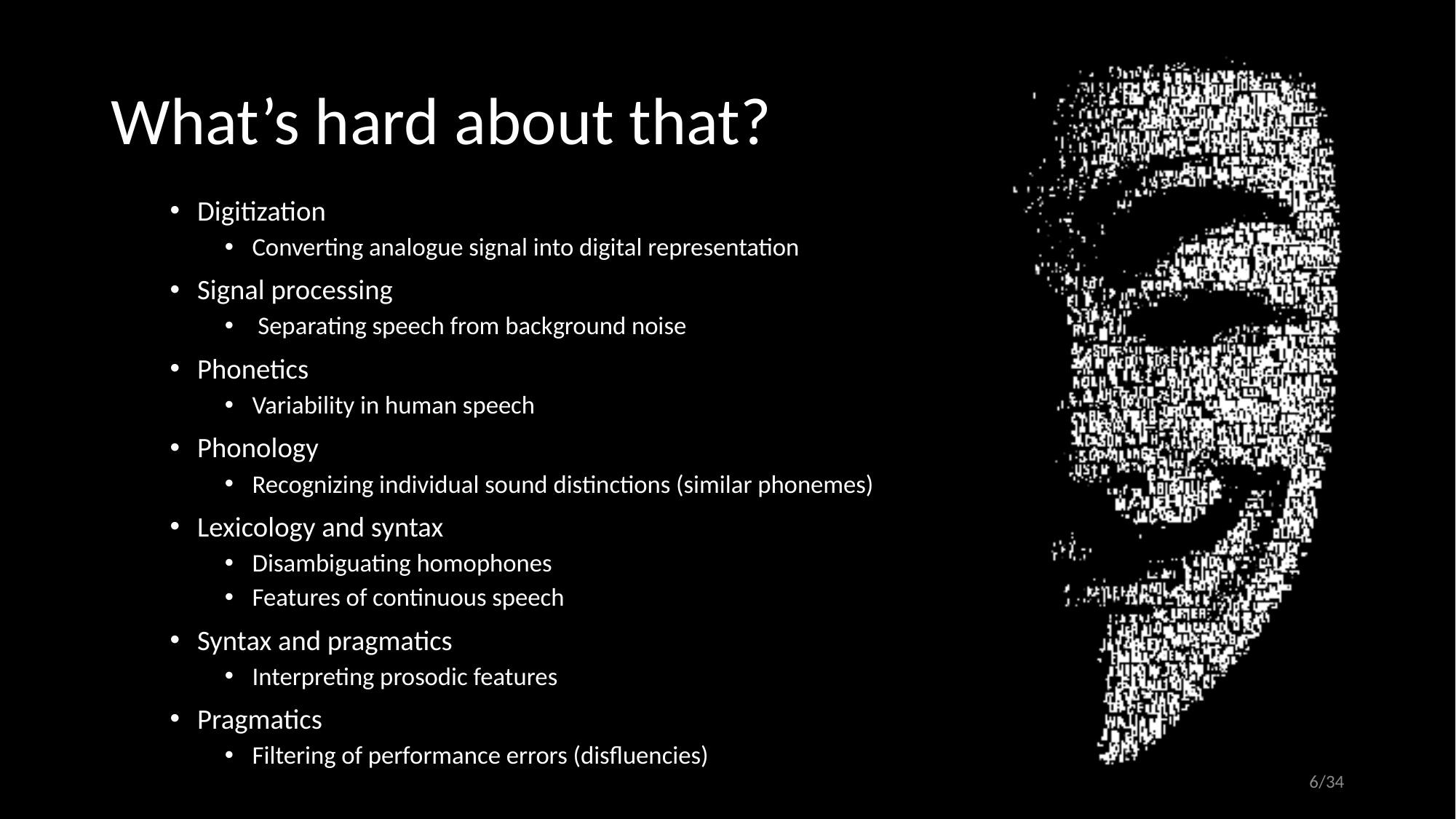

# What’s hard about that?
Digitization
Converting analogue signal into digital representation
Signal processing
 Separating speech from background noise
Phonetics
Variability in human speech
Phonology
Recognizing individual sound distinctions (similar phonemes)
Lexicology and syntax
Disambiguating homophones
Features of continuous speech
Syntax and pragmatics
Interpreting prosodic features
Pragmatics
Filtering of performance errors (disfluencies)

6/34